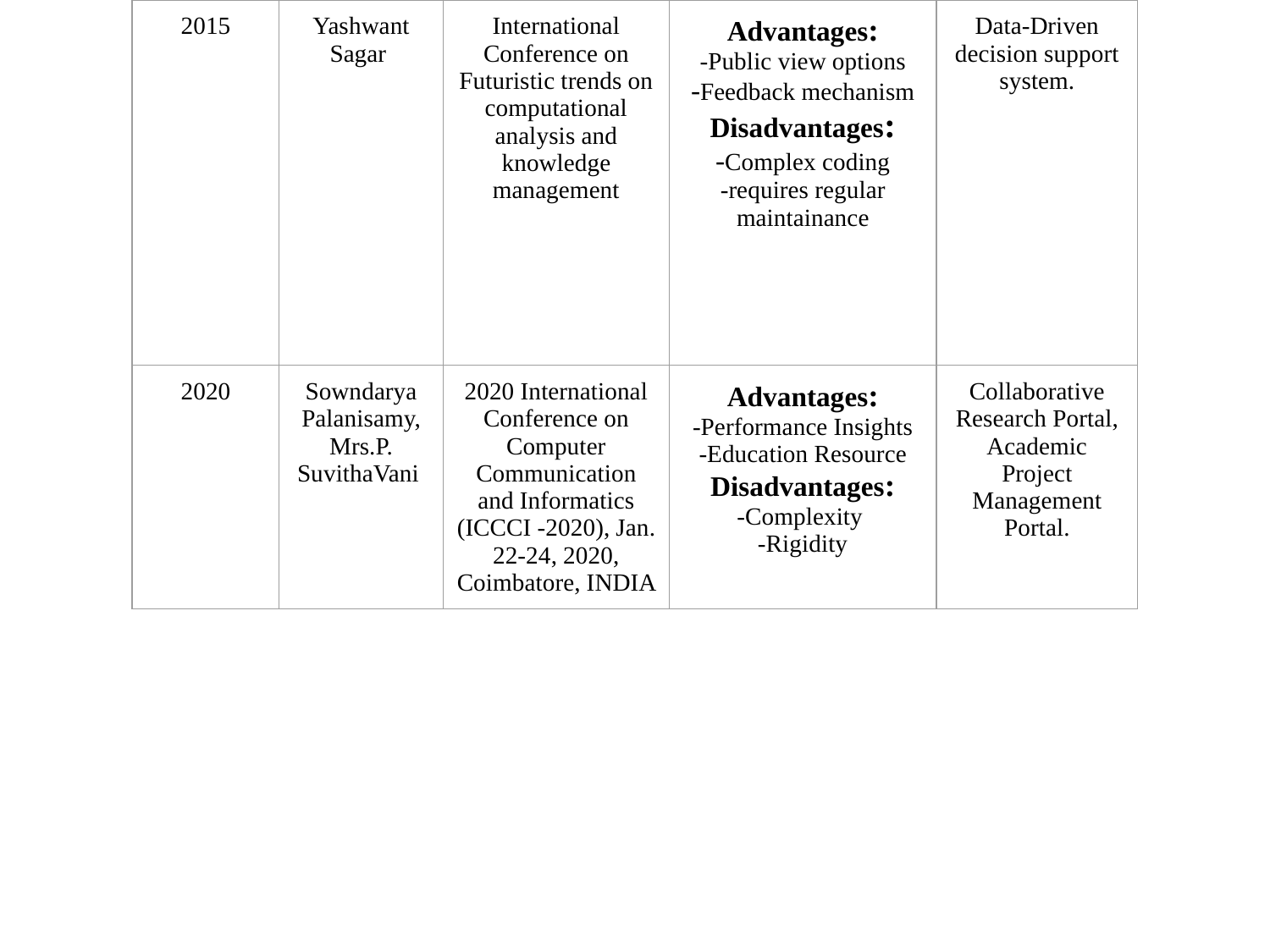

| 2015 | Yashwant Sagar | International Conference on Futuristic trends on computational analysis and knowledge management | Advantages: -Public view options -Feedback mechanism Disadvantages: -Complex coding -requires regular maintainance | Data-Driven decision support system. |
| --- | --- | --- | --- | --- |
| 2020 | Sowndarya Palanisamy, Mrs.P. SuvithaVani | 2020 International Conference on Computer Communication and Informatics (ICCCI -2020), Jan. 22-24, 2020, Coimbatore, INDIA | Advantages: -Performance Insights -Education Resource Disadvantages: -Complexity -Rigidity | Collaborative Research Portal, Academic Project Management Portal. |